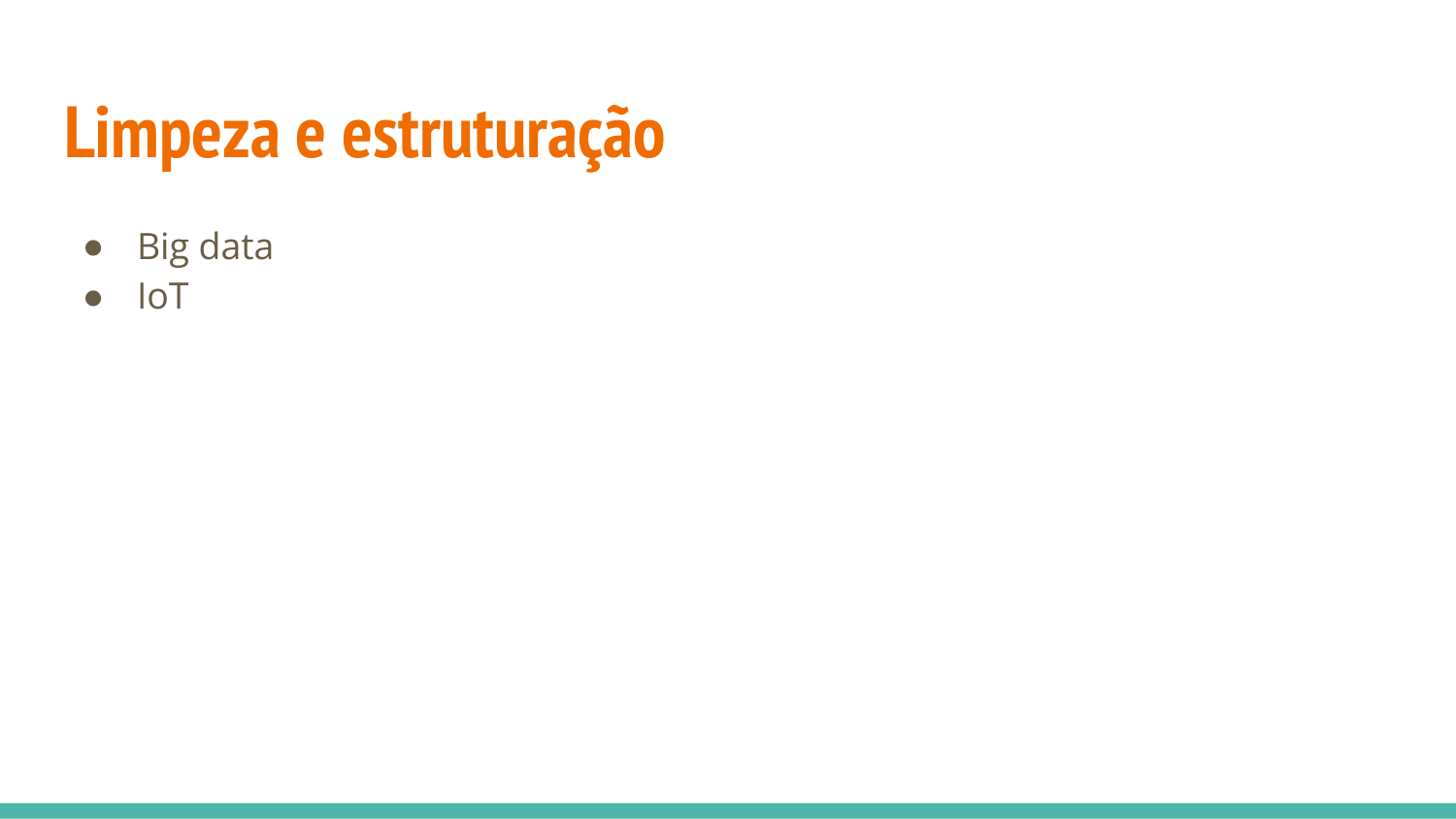

# Limpeza e estruturação
Big data
IoT